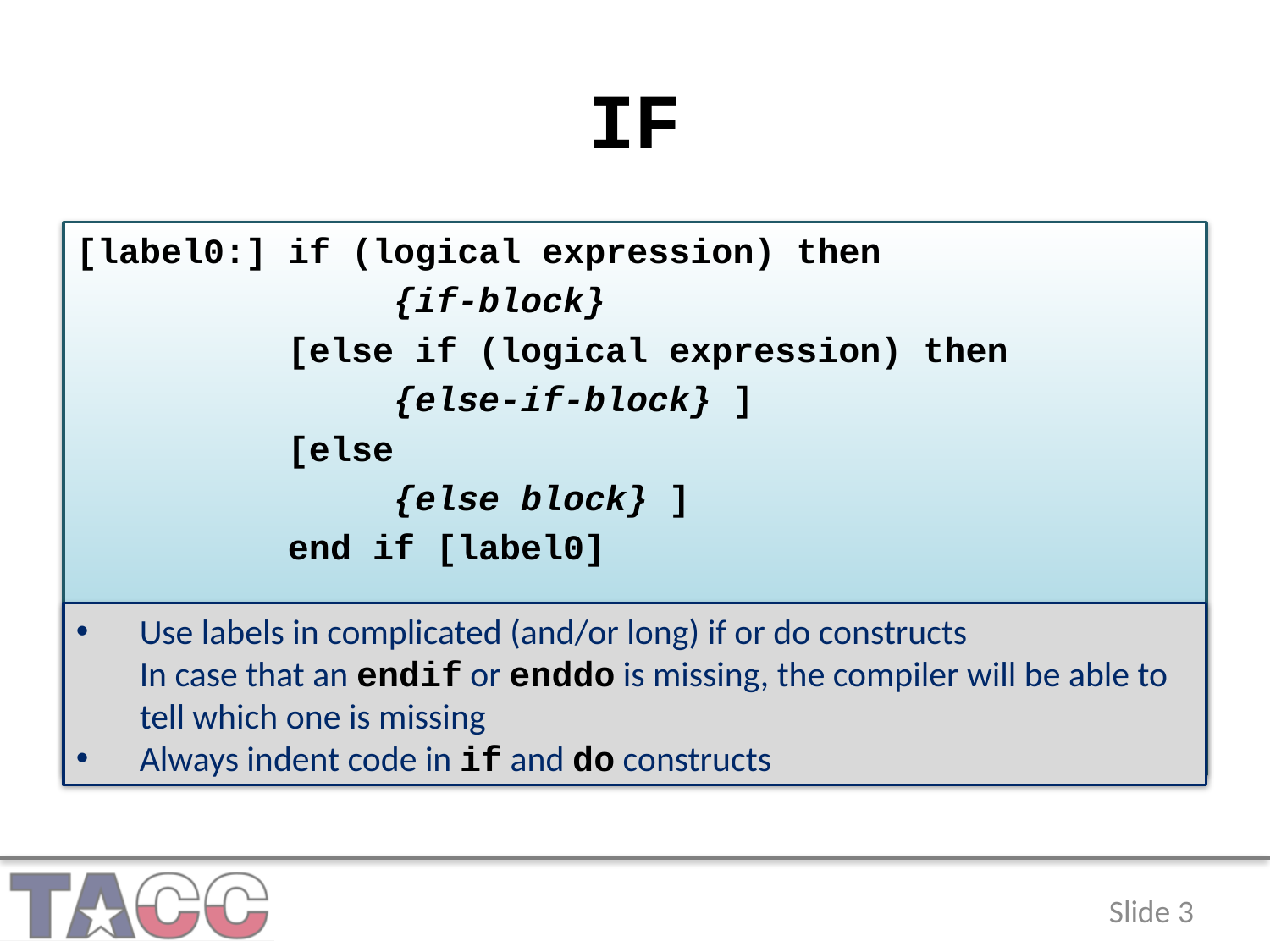

# IF
[label0:] if (logical expression) then
               {if-block}
          [else if (logical expression) then
               {else-if-block} ]
          [else
               {else block} ]
          end if [label0]
Use labels in complicated (and/or long) if or do constructs
In case that an endif or enddo is missing, the compiler will be able to tell which one is missing
Always indent code in if and do constructs